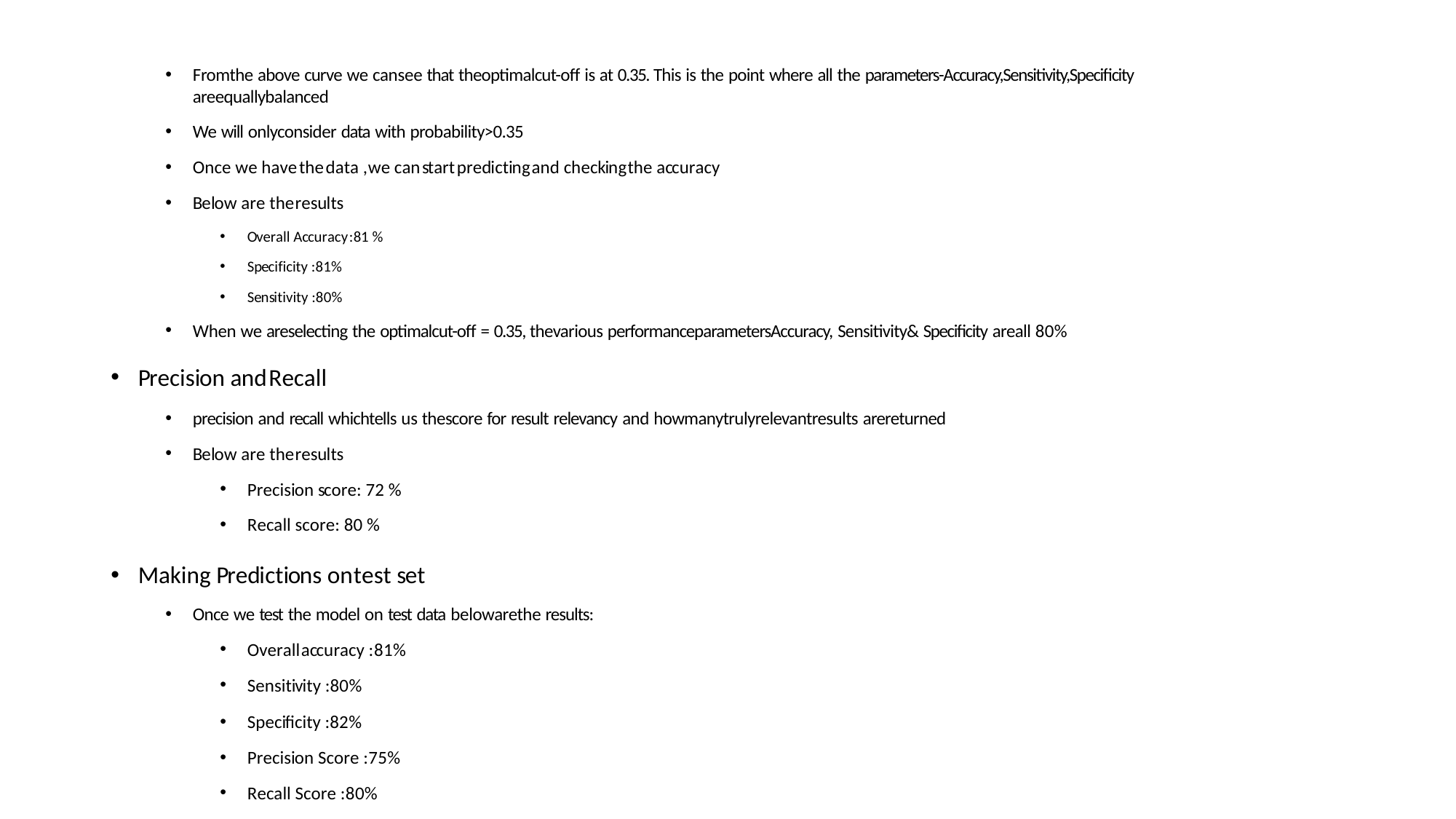

Fromthe above curve we cansee that theoptimalcut-off is at 0.35. This is the point where all the parameters-Accuracy,Sensitivity,Specificity areequallybalanced
We will onlyconsider data with probability>0.35
Once we havethedata ,we canstartpredictingand checkingthe accuracy
Below are theresults
Overall Accuracy:81 %
Specificity :81%
Sensitivity :80%
When we areselecting the optimalcut-off = 0.35, thevarious performanceparametersAccuracy, Sensitivity& Specificity areall 80%

Precision andRecall
precision and recall whichtells us thescore for result relevancy and howmanytrulyrelevantresults arereturned
Below are theresults
Precision score: 72 %
Recall score: 80 %

Making Predictions ontest set
Once we test the model on test data belowarethe results:
Overallaccuracy :81%
Sensitivity :80%
Specificity :82%
Precision Score :75%
Recall Score :80%